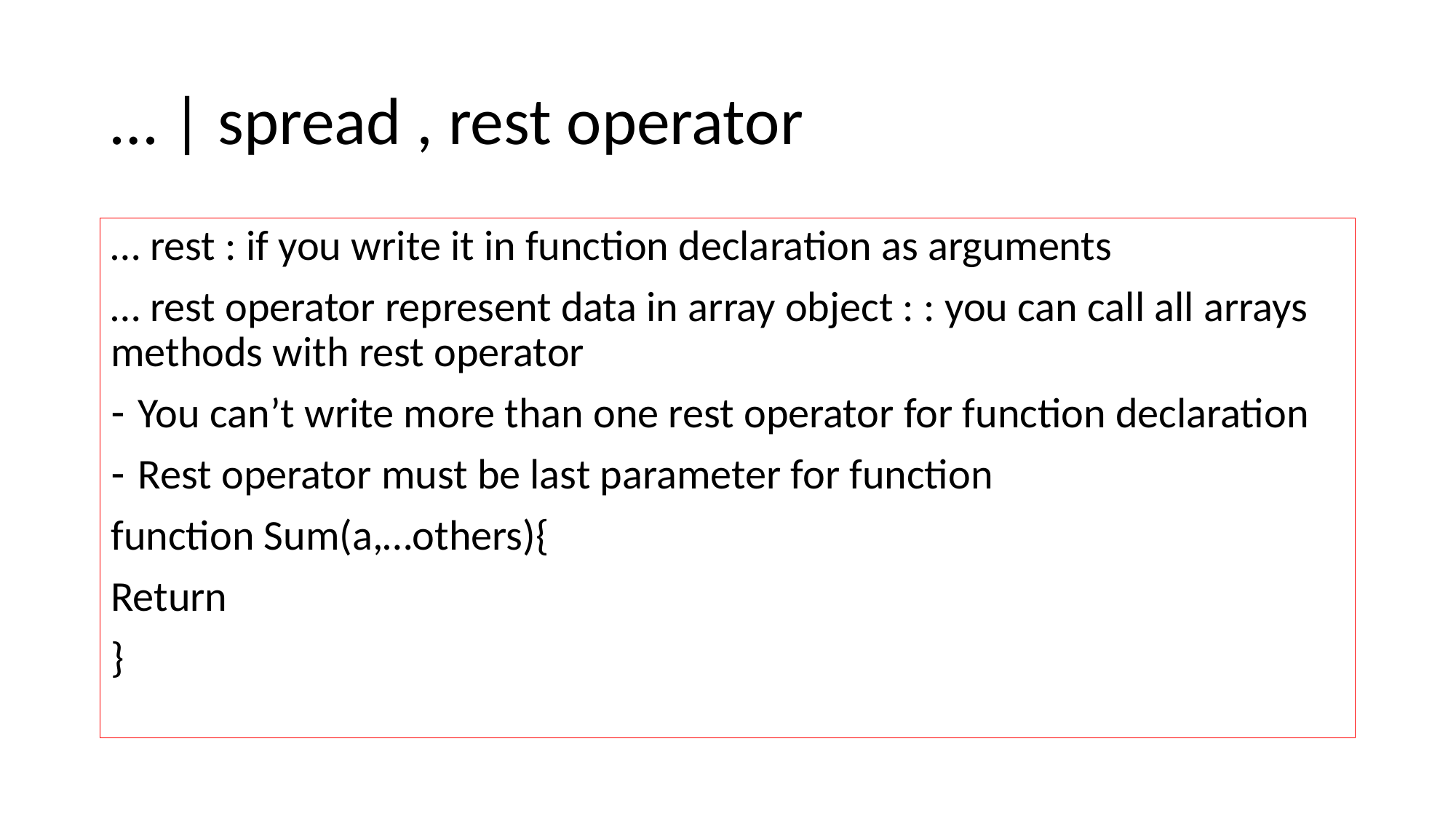

# … | spread , rest operator
… rest : if you write it in function declaration as arguments
… rest operator represent data in array object : : you can call all arrays methods with rest operator
You can’t write more than one rest operator for function declaration
Rest operator must be last parameter for function
function Sum(a,…others){
Return
}